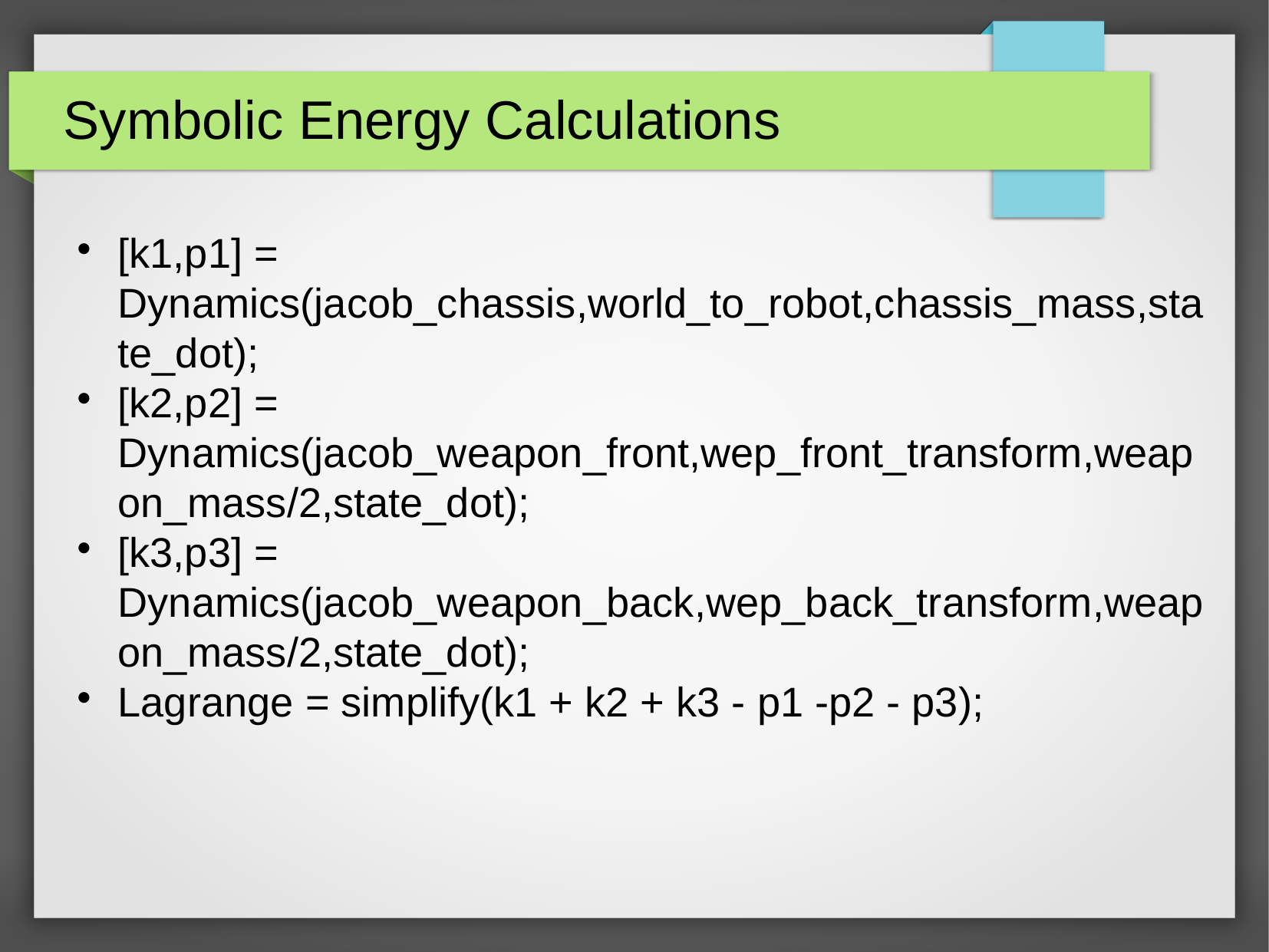

Symbolic Energy Calculations
[k1,p1] = Dynamics(jacob_chassis,world_to_robot,chassis_mass,state_dot);
[k2,p2] = Dynamics(jacob_weapon_front,wep_front_transform,weapon_mass/2,state_dot);
[k3,p3] = Dynamics(jacob_weapon_back,wep_back_transform,weapon_mass/2,state_dot);
Lagrange = simplify(k1 + k2 + k3 - p1 -p2 - p3);